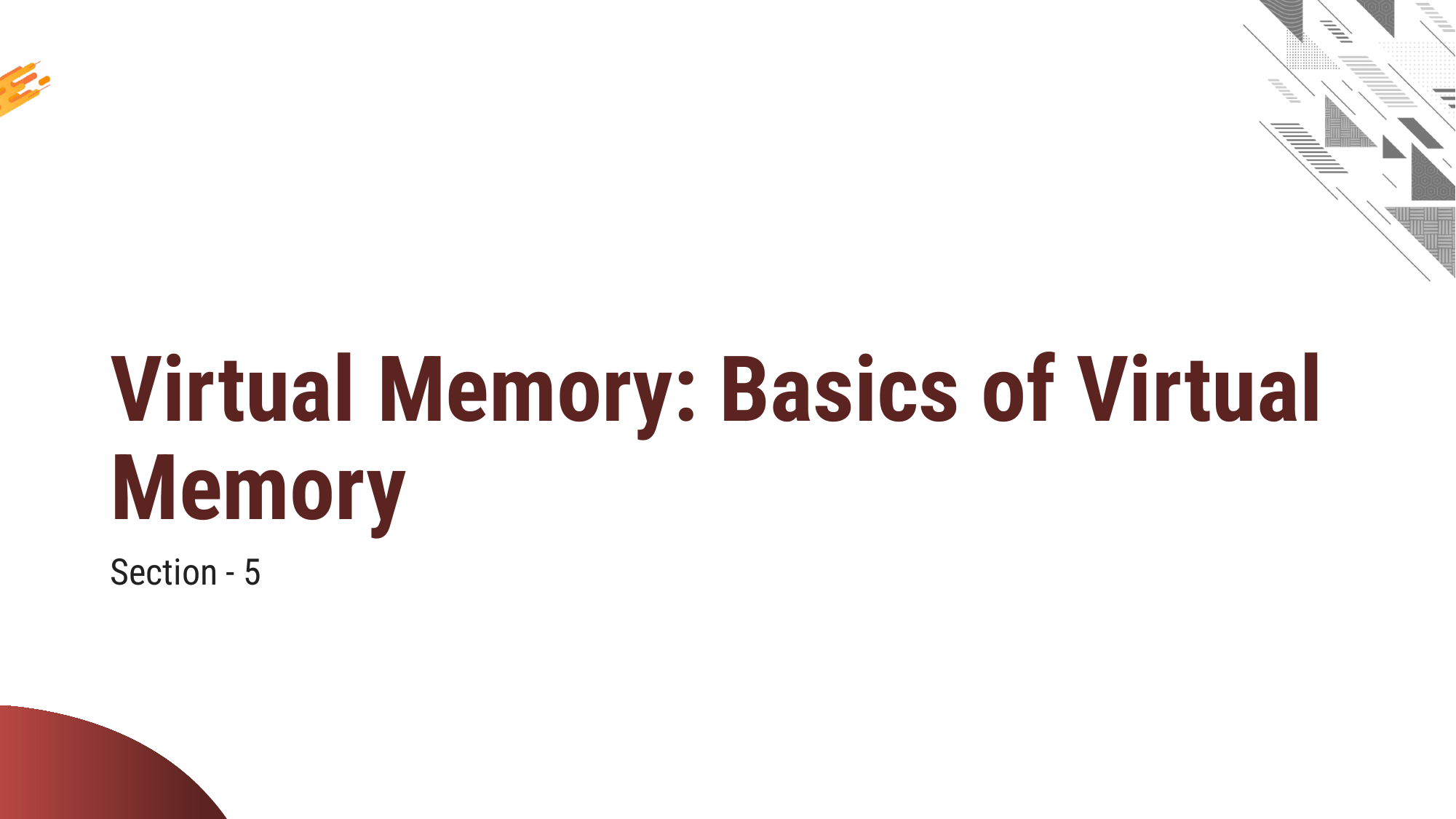

# Virtual Memory: Basics of Virtual Memory
Section - 5